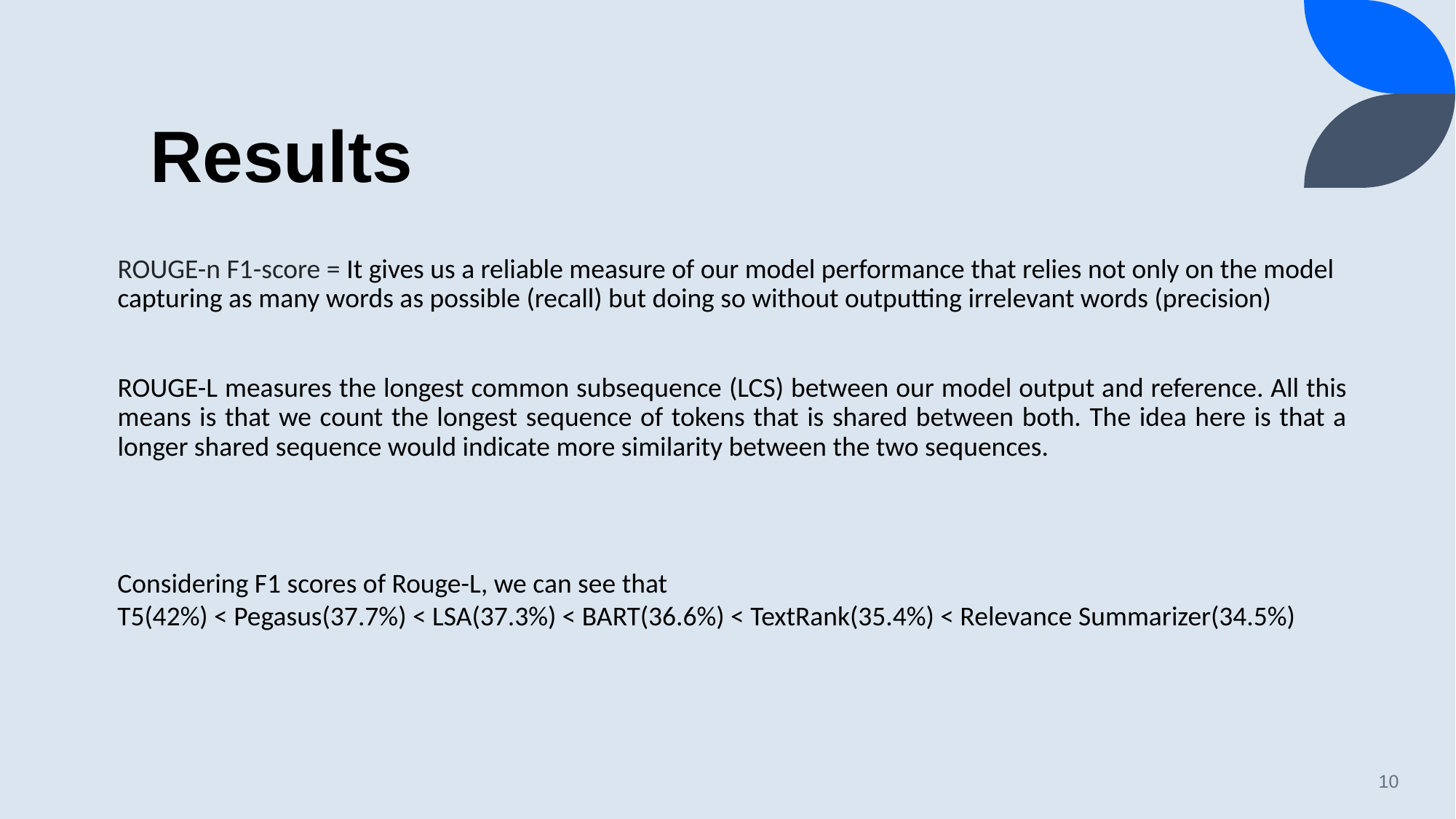

# Results
ROUGE-n F1-score = It gives us a reliable measure of our model performance that relies not only on the model capturing as many words as possible (recall) but doing so without outputting irrelevant words (precision)

ROUGE-L measures the longest common subsequence (LCS) between our model output and reference. All this means is that we count the longest sequence of tokens that is shared between both. The idea here is that a longer shared sequence would indicate more similarity between the two sequences.
Considering F1 scores of Rouge-L, we can see that
T5(42%) < Pegasus(37.7%) < LSA(37.3%) < BART(36.6%) < TextRank(35.4%) < Relevance Summarizer(34.5%)
10